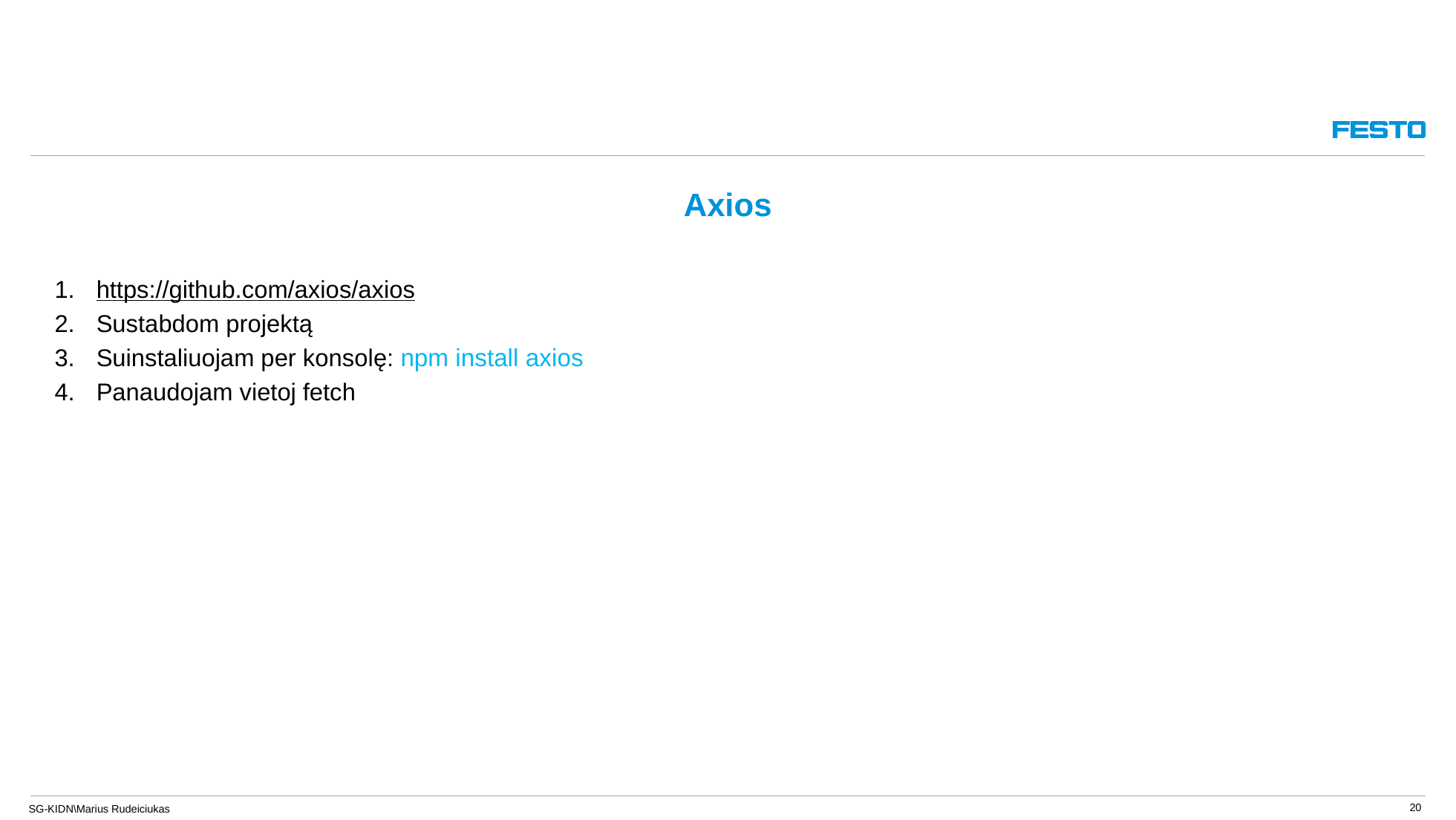

20
# Axios

https://github.com/axios/axios
Sustabdom projektą
Suinstaliuojam per konsolę: npm install axios
Panaudojam vietoj fetch